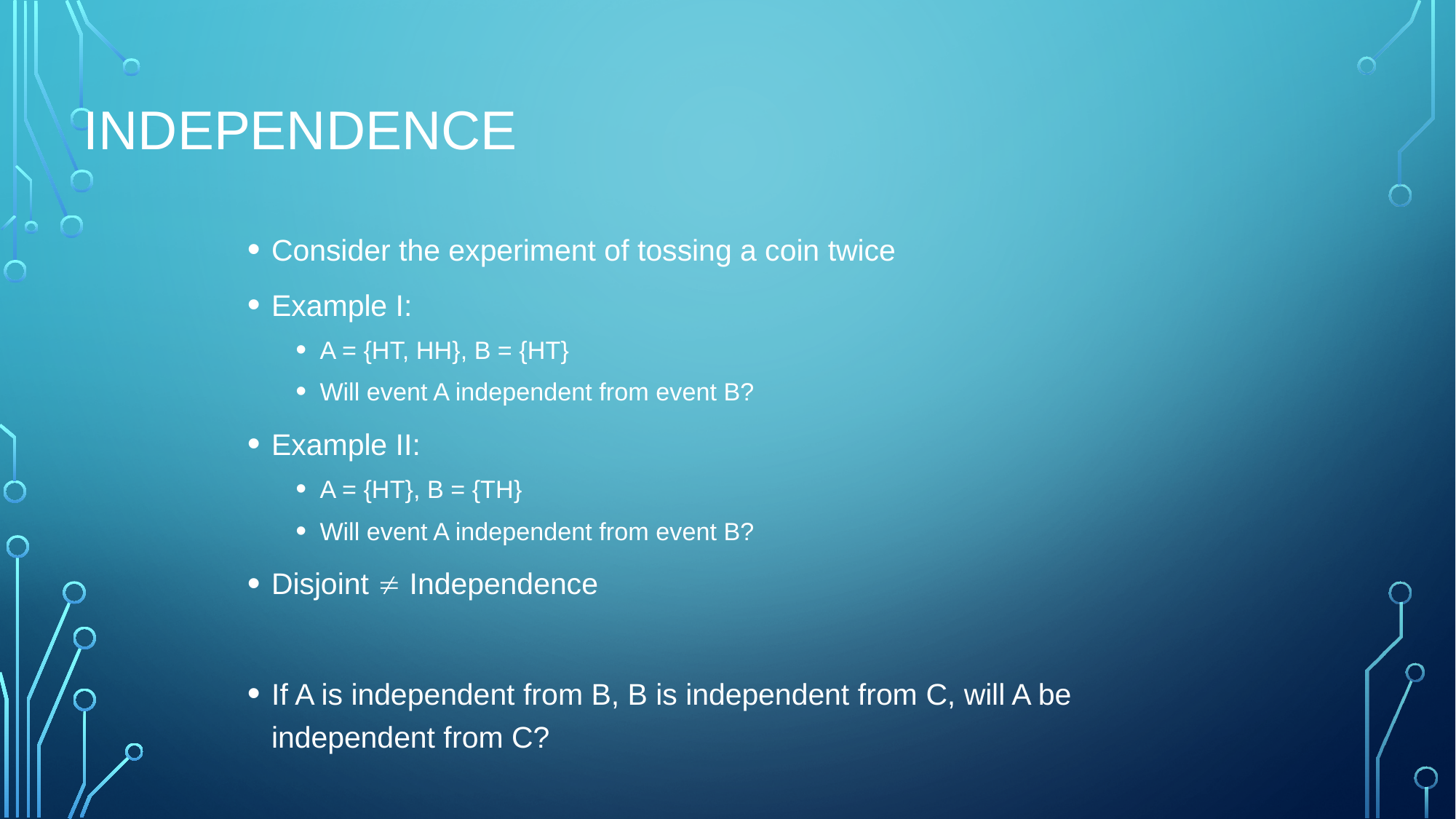

# Independence
Consider the experiment of tossing a coin twice
Example I:
A = {HT, HH}, B = {HT}
Will event A independent from event B?
Example II:
A = {HT}, B = {TH}
Will event A independent from event B?
Disjoint ≠ Independence

If A is independent from B, B is independent from C, will A be independent from C?